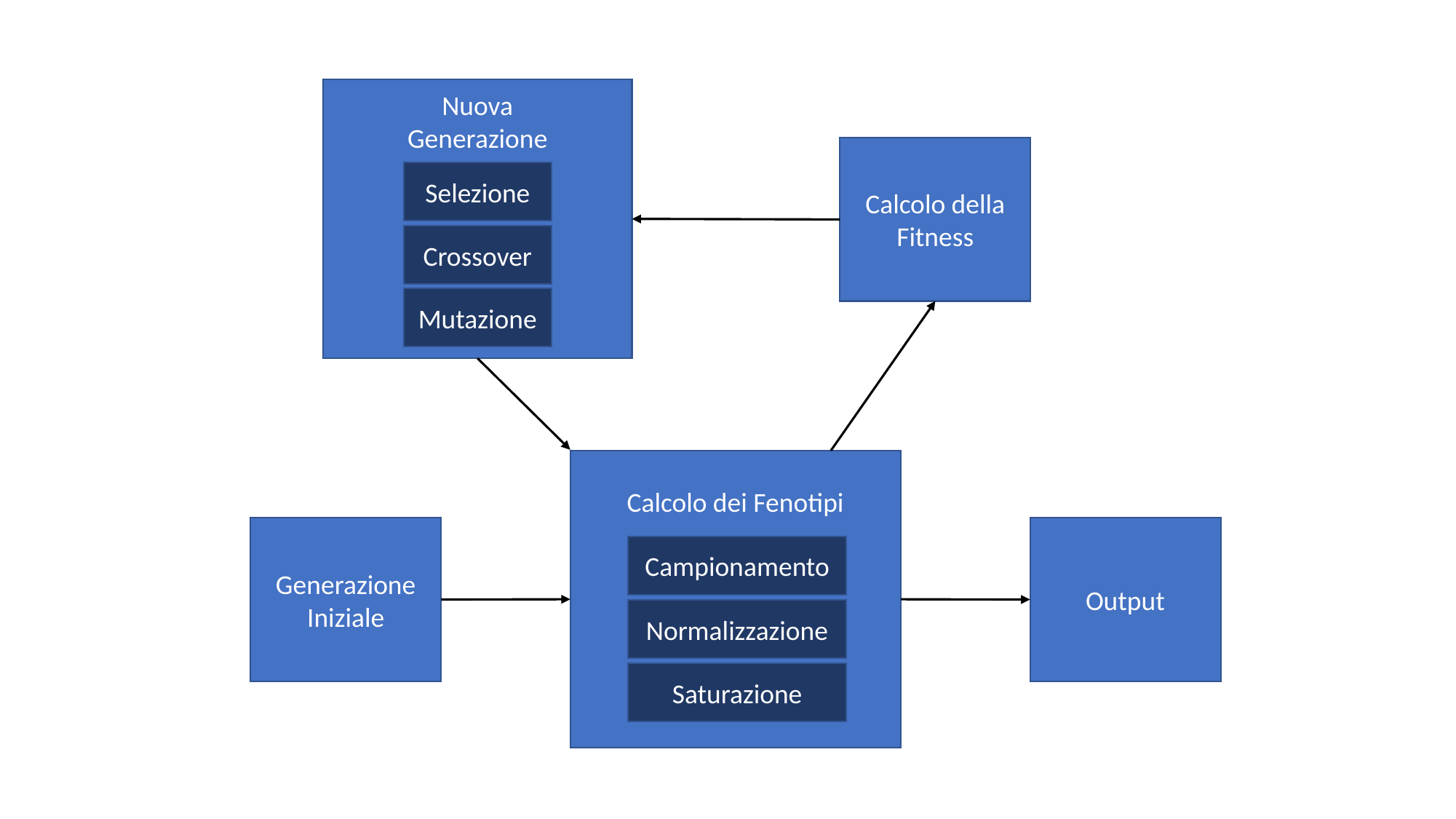

Nuova
Generazione

Calcolo della
Fitness
Selezione
Crossover
Mutazione
Calcolo dei Fenotipi

Generazione
Iniziale
Output
Campionamento
Normalizzazione
Saturazione